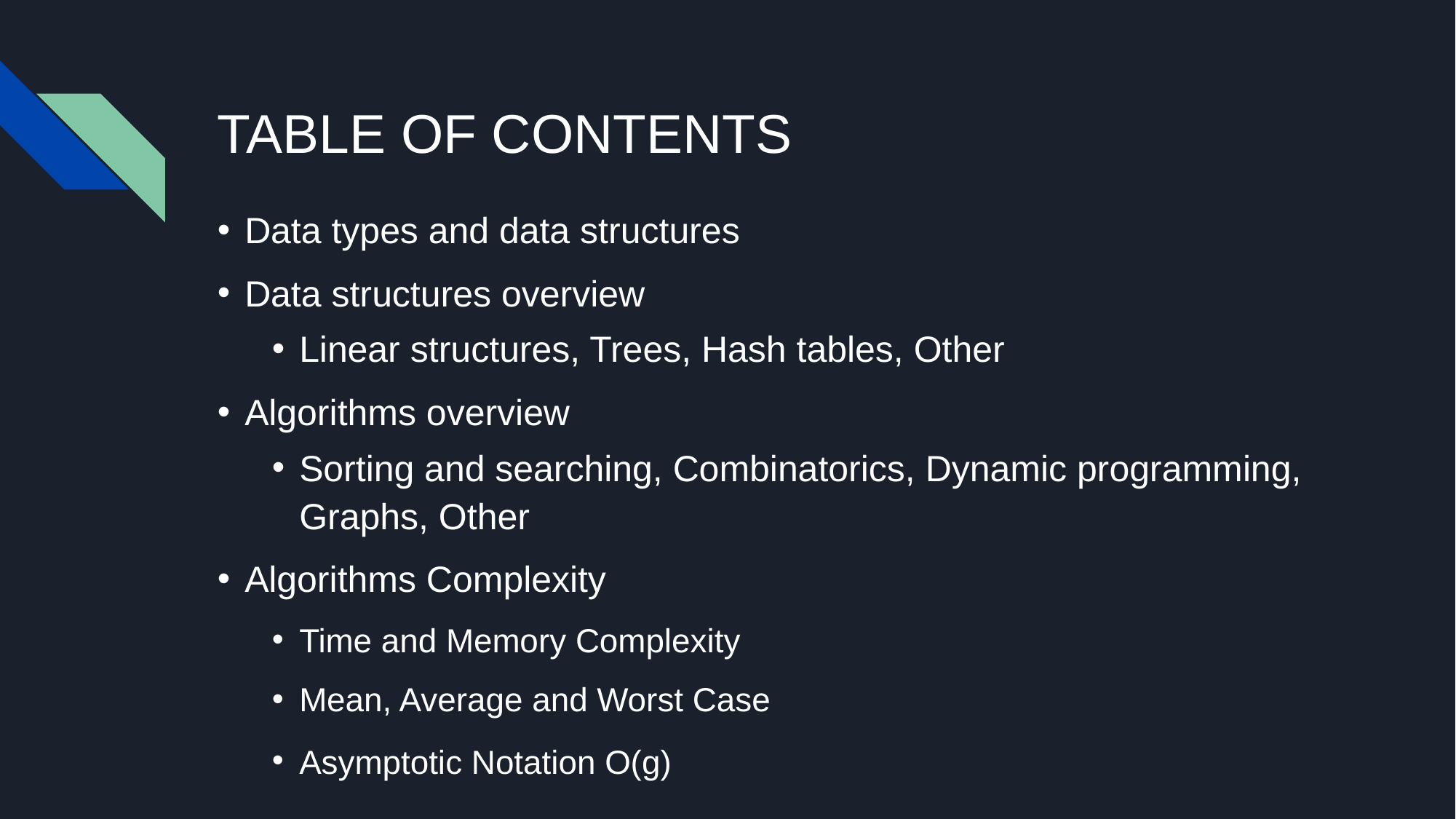

# TABLE OF CONTENTS
Data types and data structures
Data structures overview
Linear structures, Trees, Hash tables, Other
Algorithms overview
Sorting and searching, Combinatorics, Dynamic programming, Graphs, Other
Algorithms Complexity
Time and Memory Complexity
Mean, Average and Worst Case
Asymptotic Notation O(g)